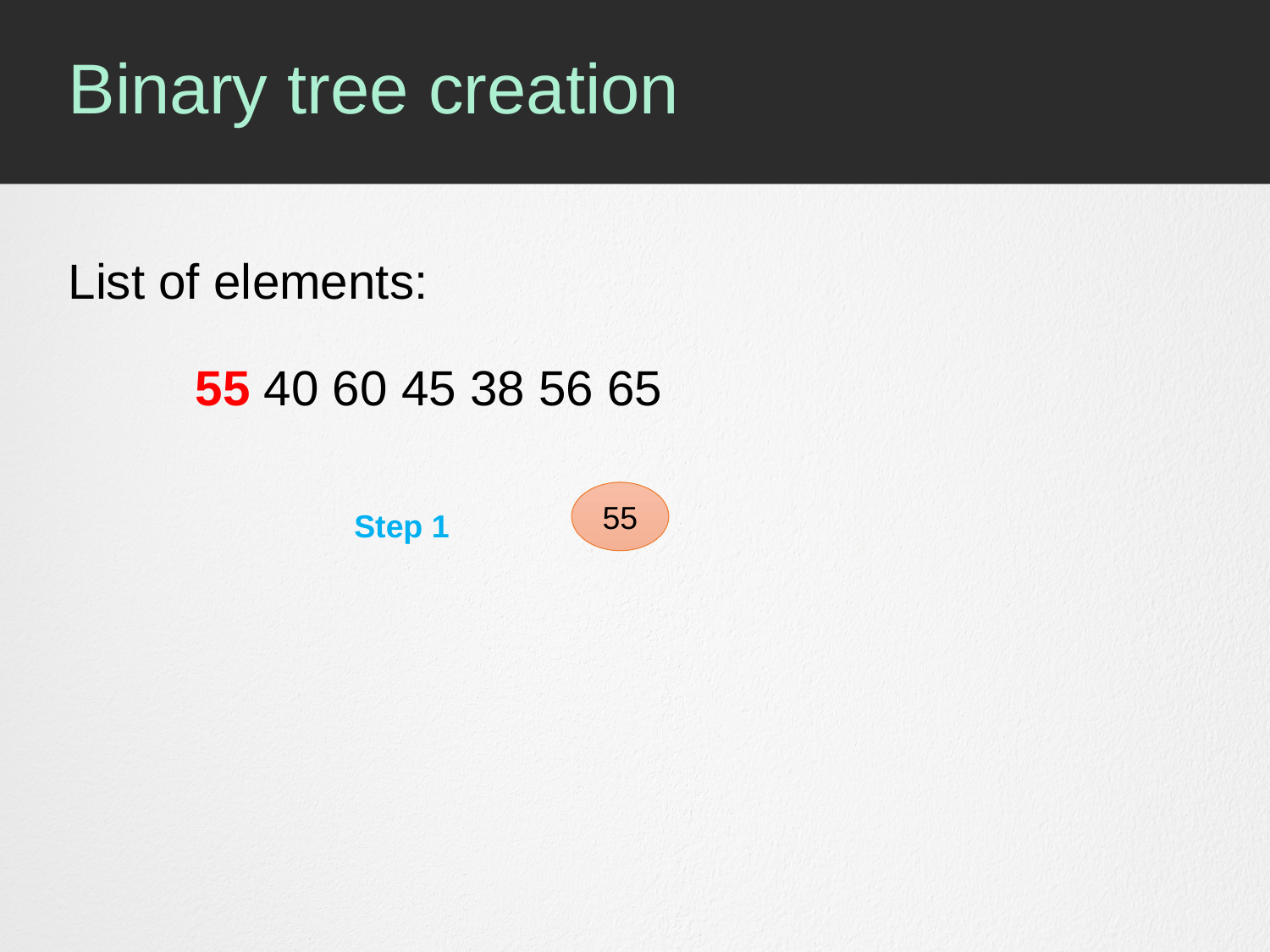

# Binary tree creation
List of elements:
	55 40 60 45 38 56 65
55
Step 1